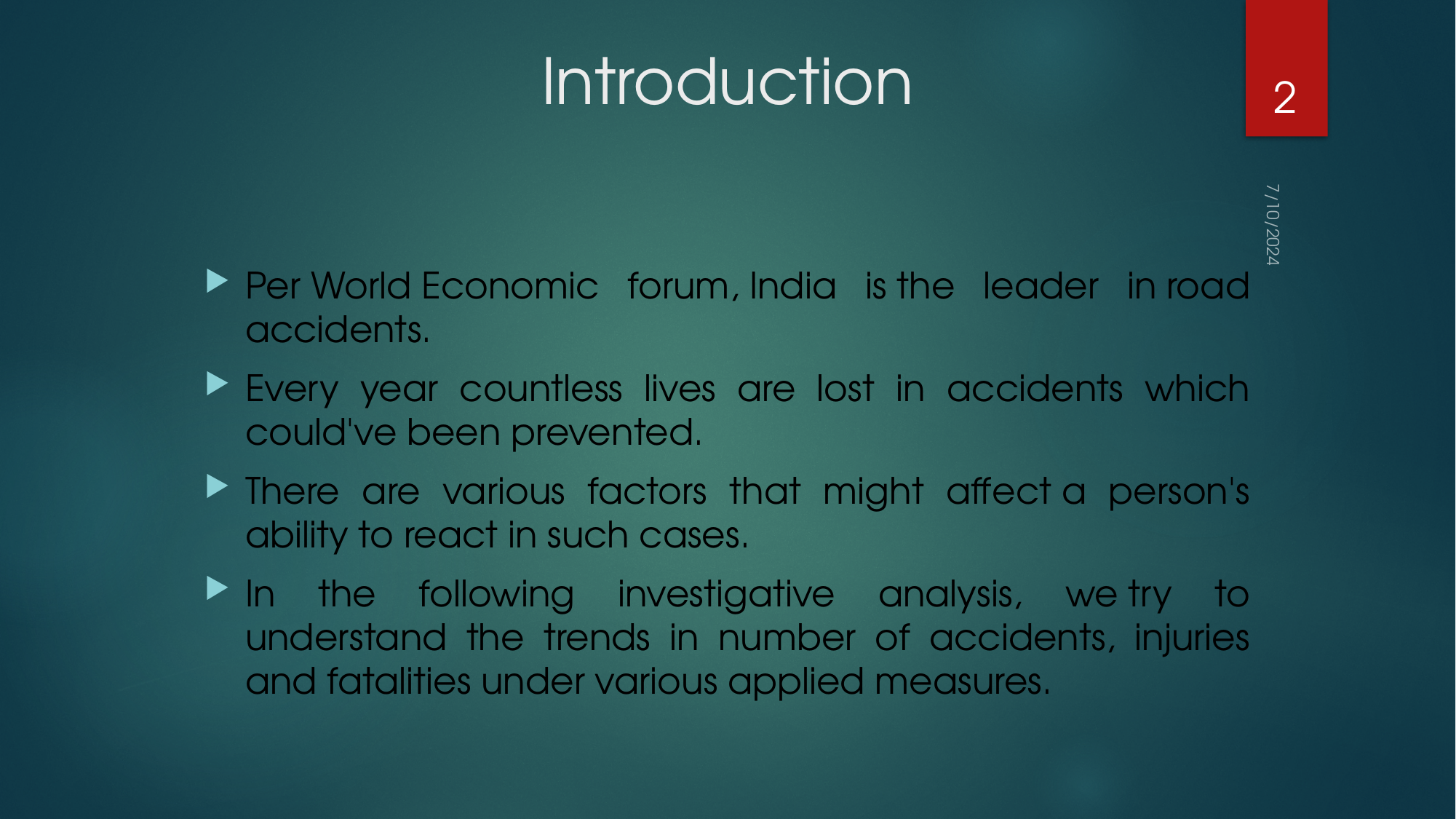

# Introduction
2
7/10/2024
Per World Economic forum, India is the leader in road accidents.
Every year countless lives are lost in accidents which could've been prevented.
There are various factors that might affect a person's ability to react in such cases.
In the following investigative analysis, we try to understand the trends in number of accidents, injuries and fatalities under various applied measures.